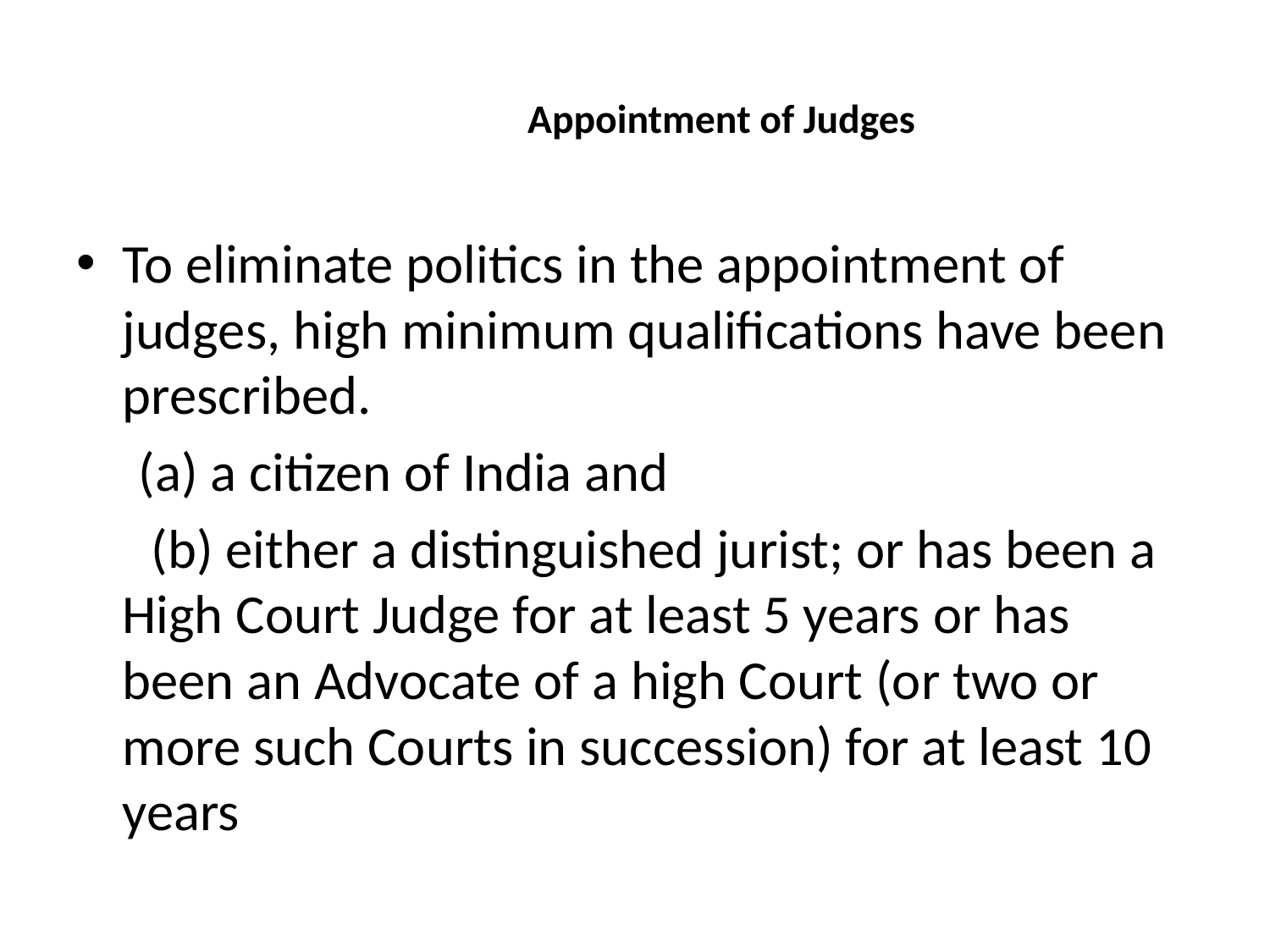

# Appointment of Judges
To eliminate politics in the appointment of judges, high minimum qualifications have been prescribed.
     (a) a citizen of India and
      (b) either a distinguished jurist; or has been a High Court Judge for at least 5 years or has been an Advocate of a high Court (or two or more such Courts in succession) for at least 10 years